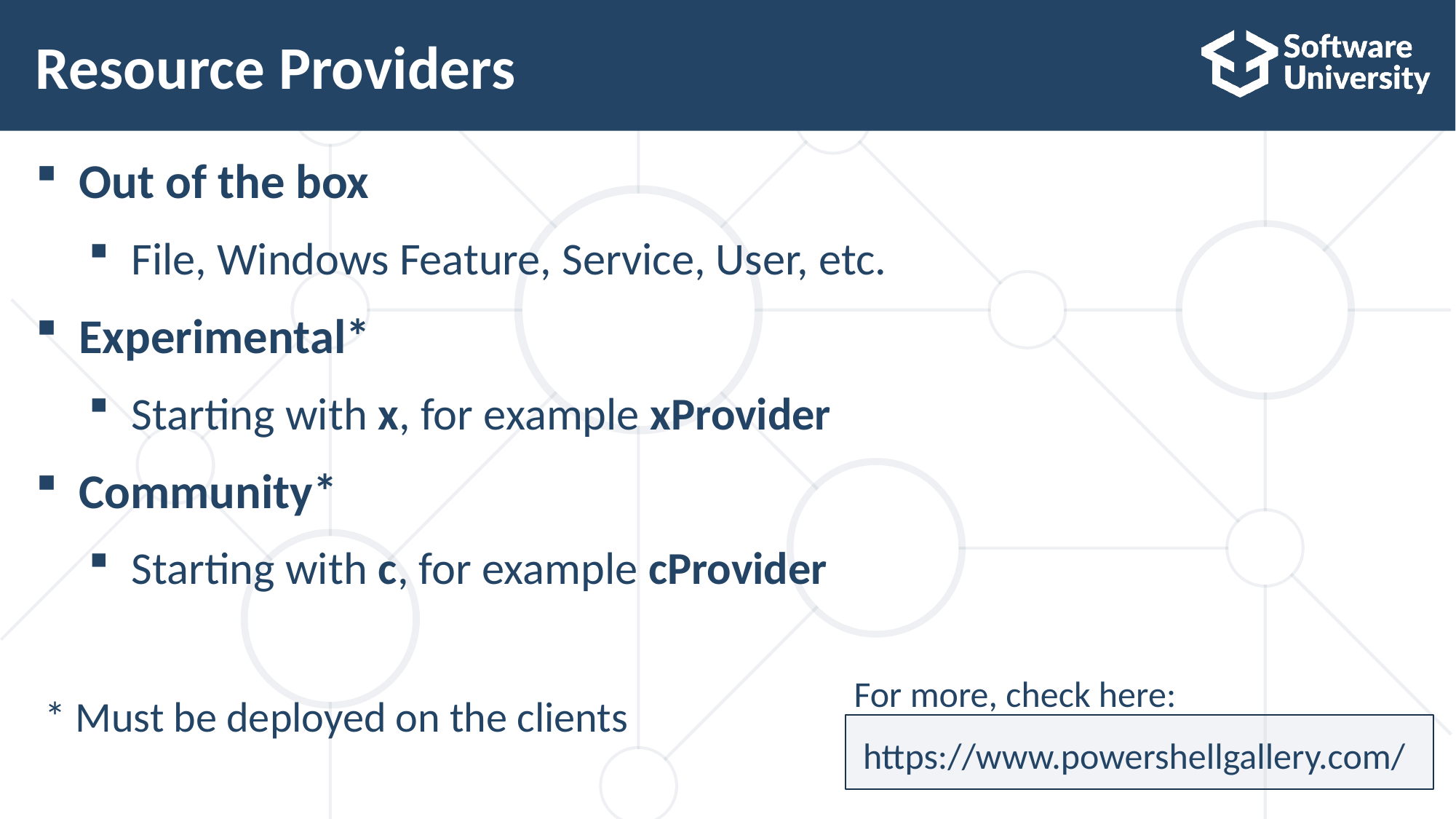

# Resource Providers
Out of the box
File, Windows Feature, Service, User, etc.
Experimental*
Starting with x, for example xProvider
Community*
Starting with c, for example cProvider

* Must be deployed on the clients
For more, check here:
https://www.powershellgallery.com/